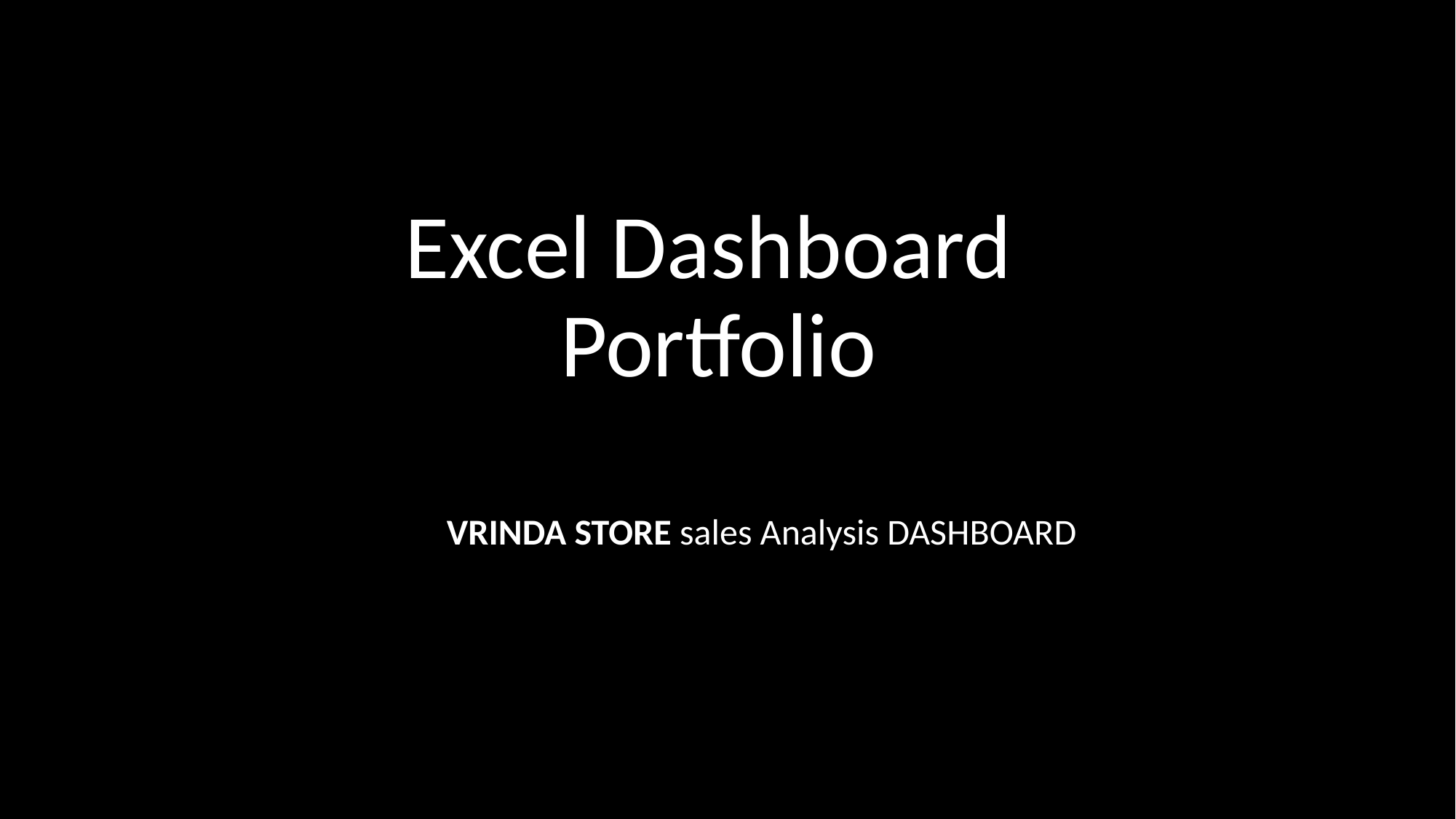

# Excel Dashboard Portfolio
VRINDA STORE sales Analysis DASHBOARD